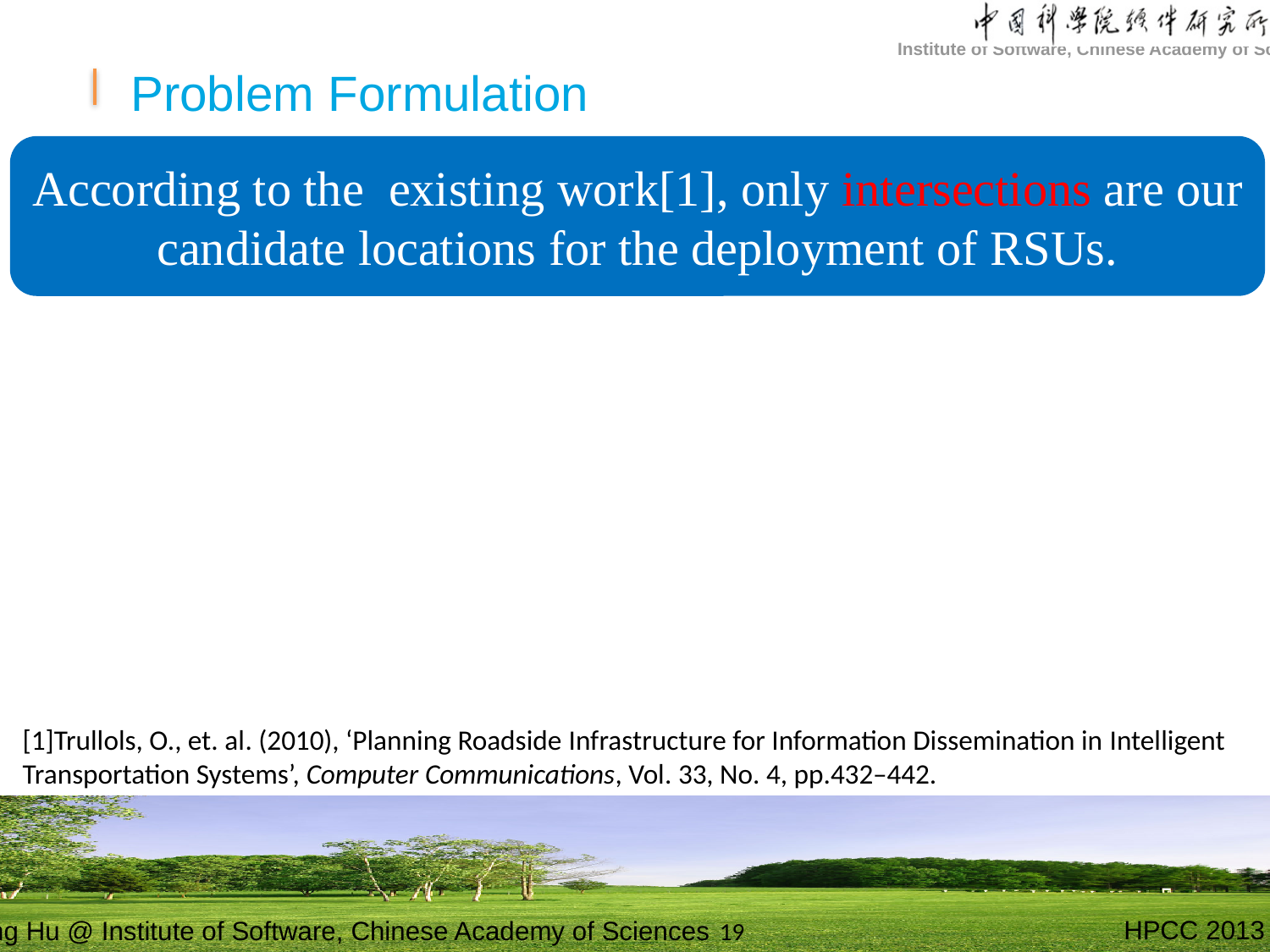

# Problem Formulation
According to the  existing work[1], only intersections are our candidate locations for the deployment of RSUs.
[1]Trullols, O., et. al. (2010), ‘Planning Roadside Infrastructure for Information Dissemination in Intelligent Transportation Systems’, Computer Communications, Vol. 33, No. 4, pp.432–442.